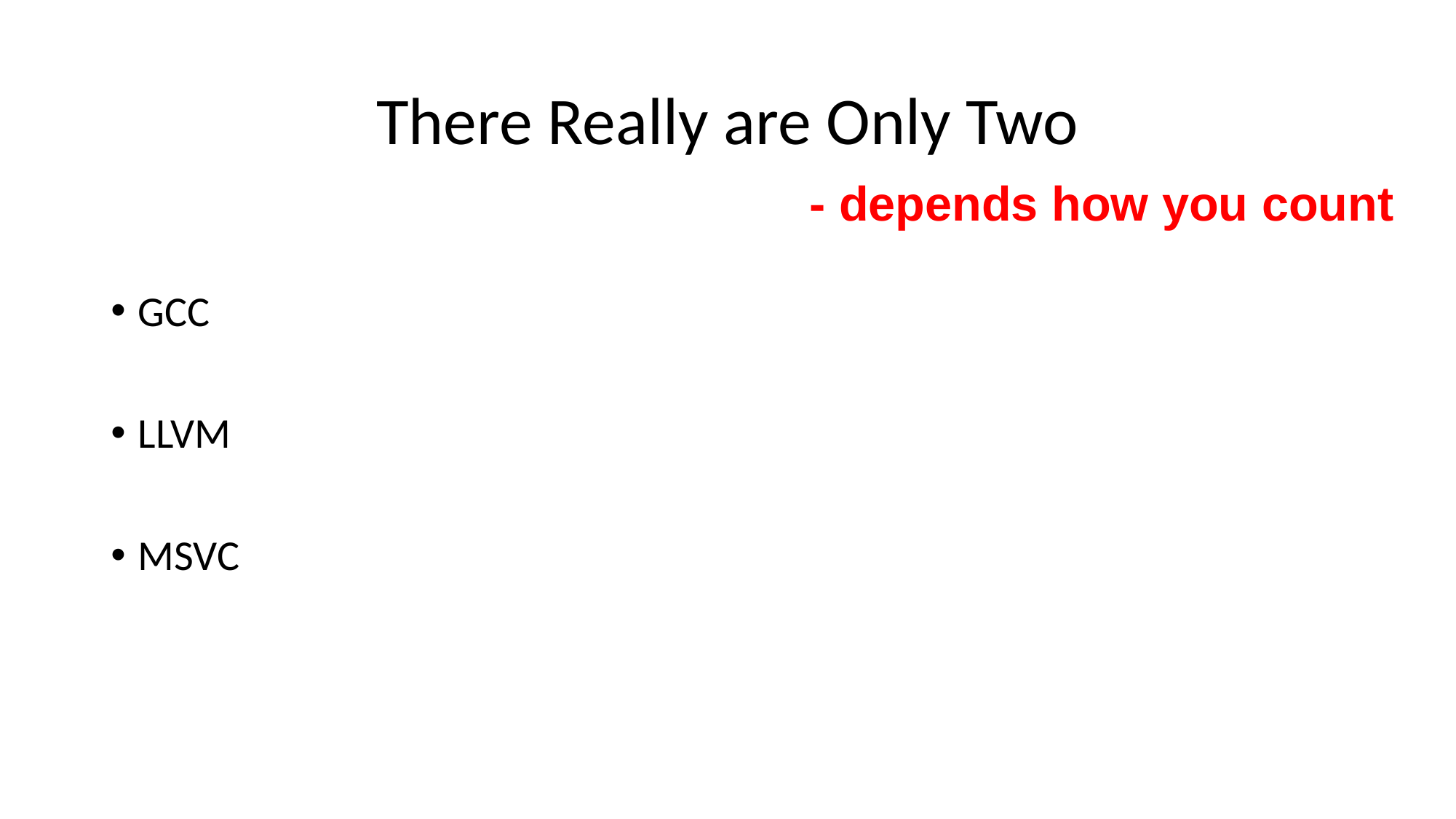

# There Really are Only Two
- depends how you count

GCC

LLVM

MSVC